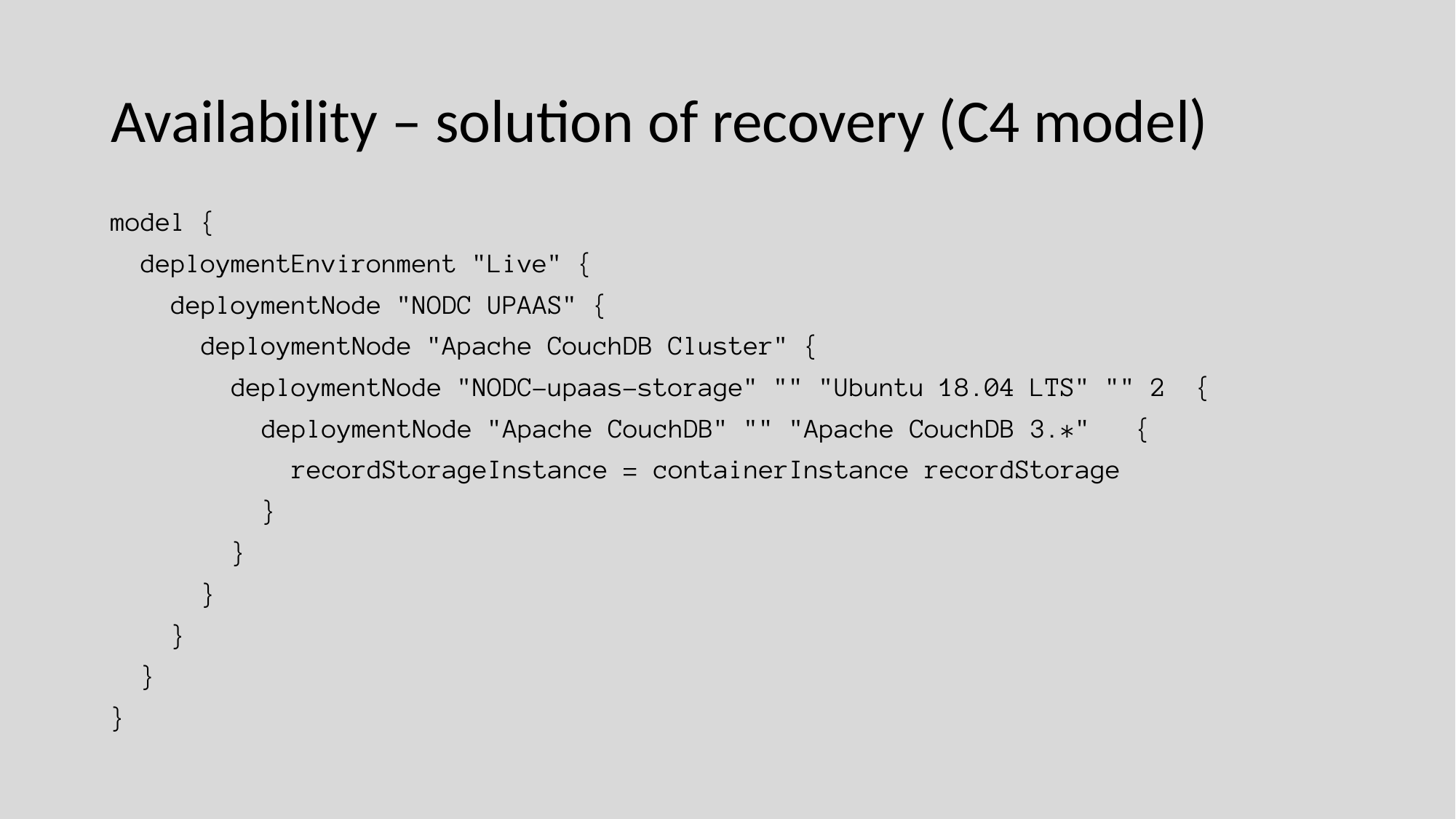

# Availability – solution of recovery (C4 model)
model {
  deploymentEnvironment "Live" {
    deploymentNode "NODC UPAAS" {
      deploymentNode "Apache CouchDB Cluster" {
        deploymentNode "NODC-upaas-storage" "" "Ubuntu 18.04 LTS" "" 2  {
          deploymentNode "Apache CouchDB" "" "Apache CouchDB 3.*"   {
            recordStorageInstance = containerInstance recordStorage
          }
        }
      }
    }
  }
}